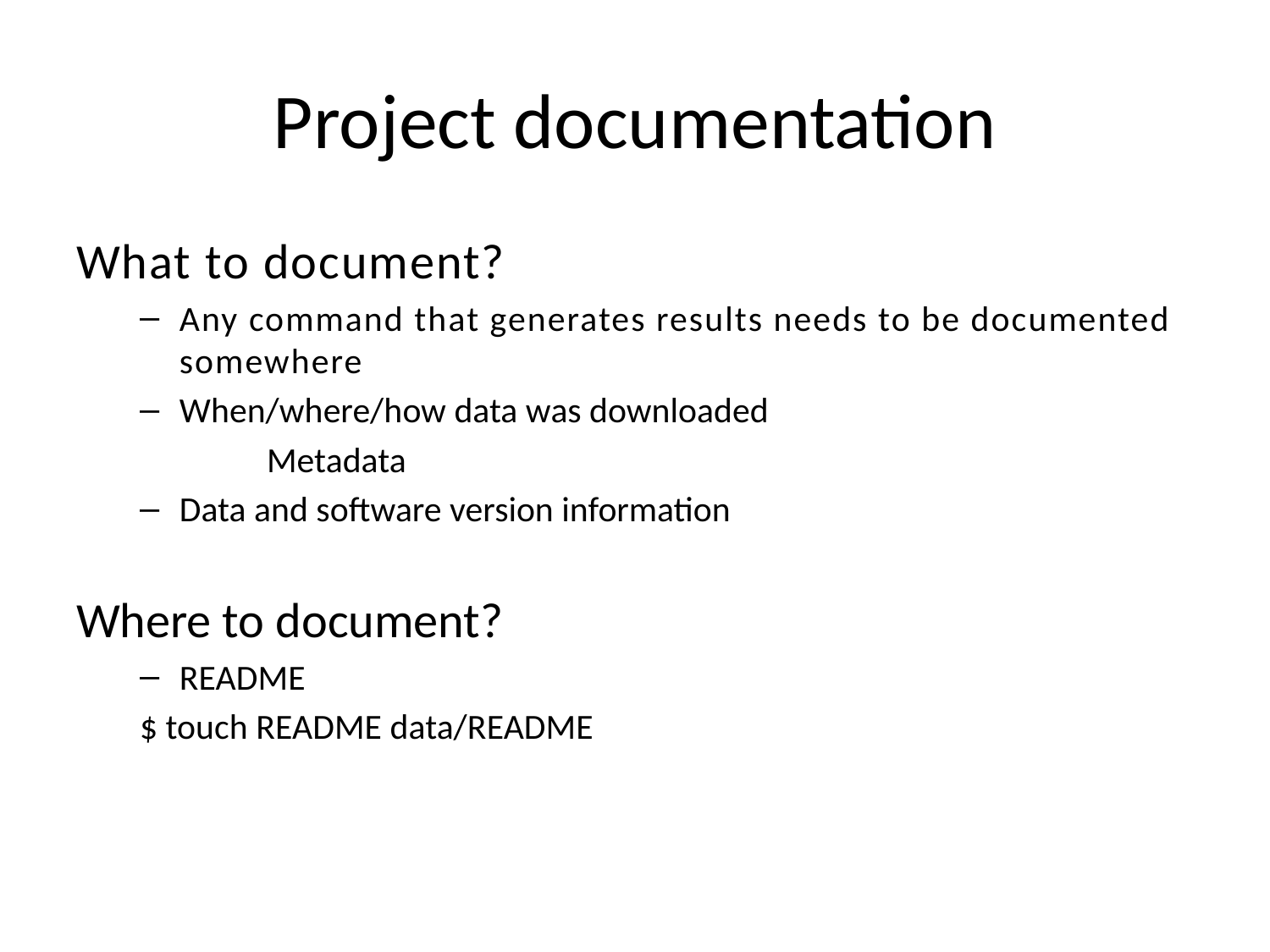

# Project documentation

What to document?
Any command that generates results needs to be documented somewhere
When/where/how data was downloaded
	Metadata
Data and software version information

Where to document?
README
$ touch README data/README